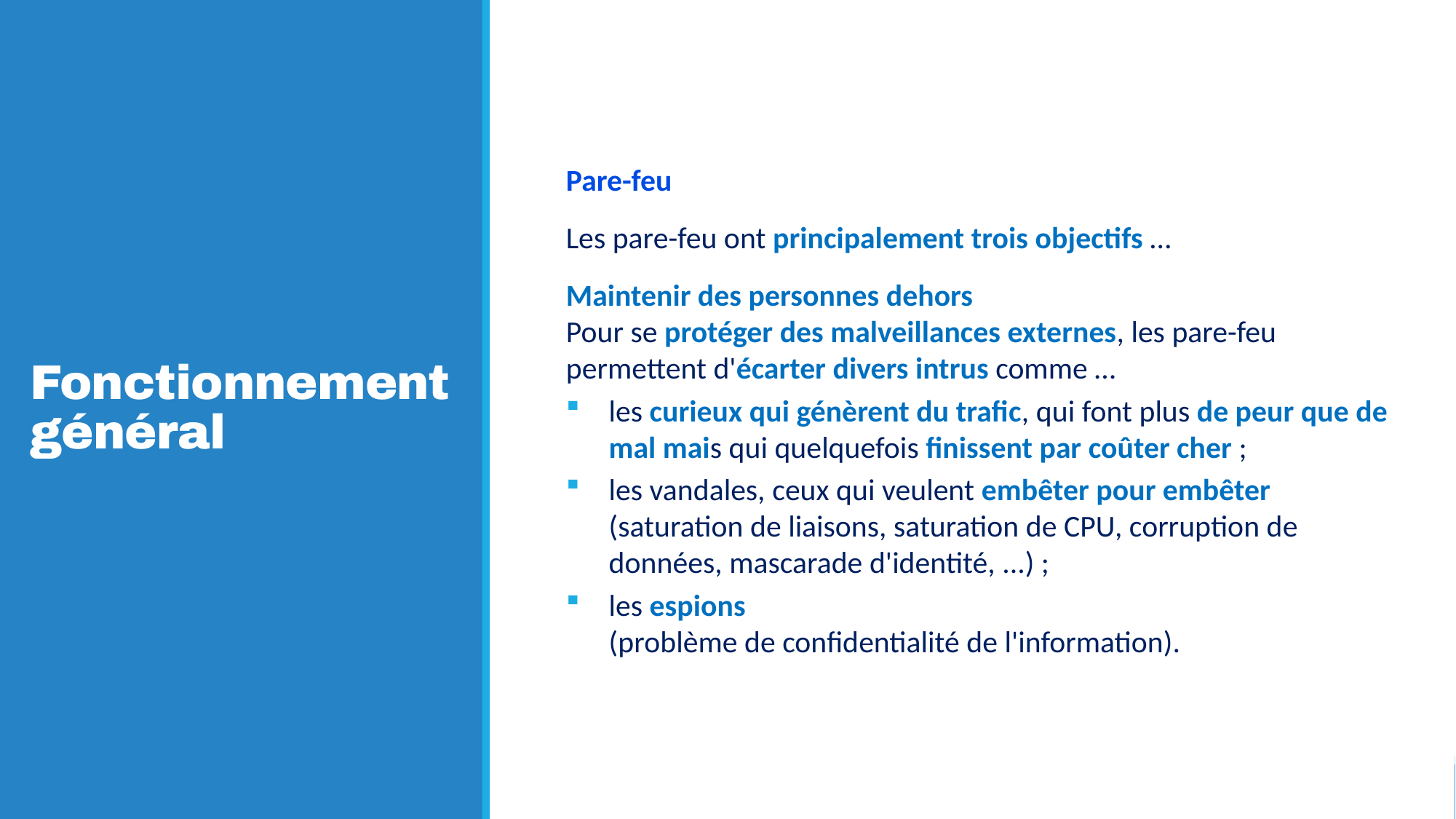

# Fonctionnement général
Pare-feu
Les pare-feu ont principalement trois objectifs …
Maintenir des personnes dehors
Pour se protéger des malveillances externes, les pare-feu permettent d'écarter divers intrus comme …
les curieux qui génèrent du trafic, qui font plus de peur que de mal mais qui quelquefois finissent par coûter cher ;
les vandales, ceux qui veulent embêter pour embêter
(saturation de liaisons, saturation de CPU, corruption de données, mascarade d'identité, ...) ;
les espions
(problème de confidentialité de l'information).